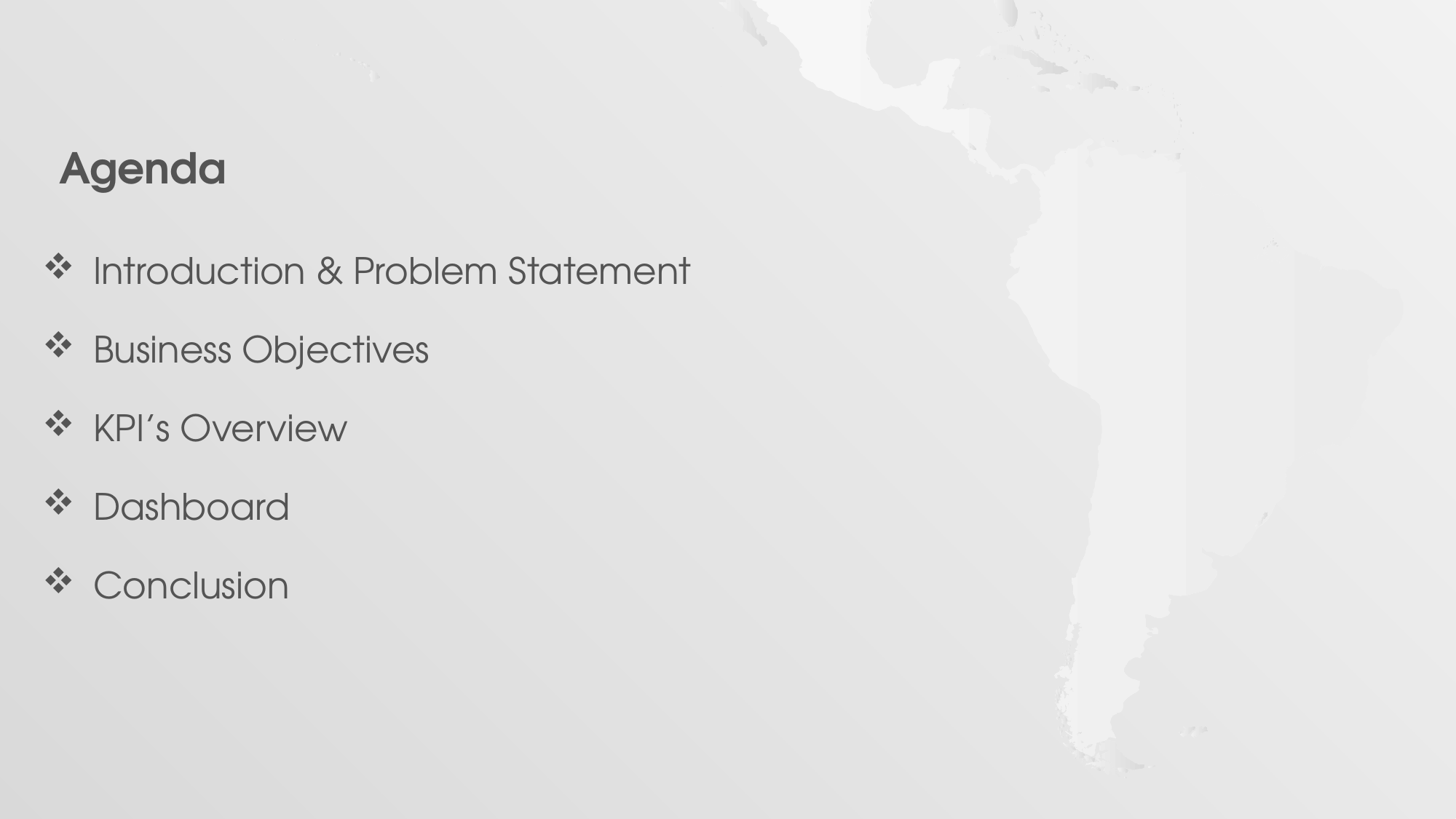

Agenda
 Introduction & Problem Statement

 Business Objectives

 KPI’s Overview

 Dashboard

 Conclusion